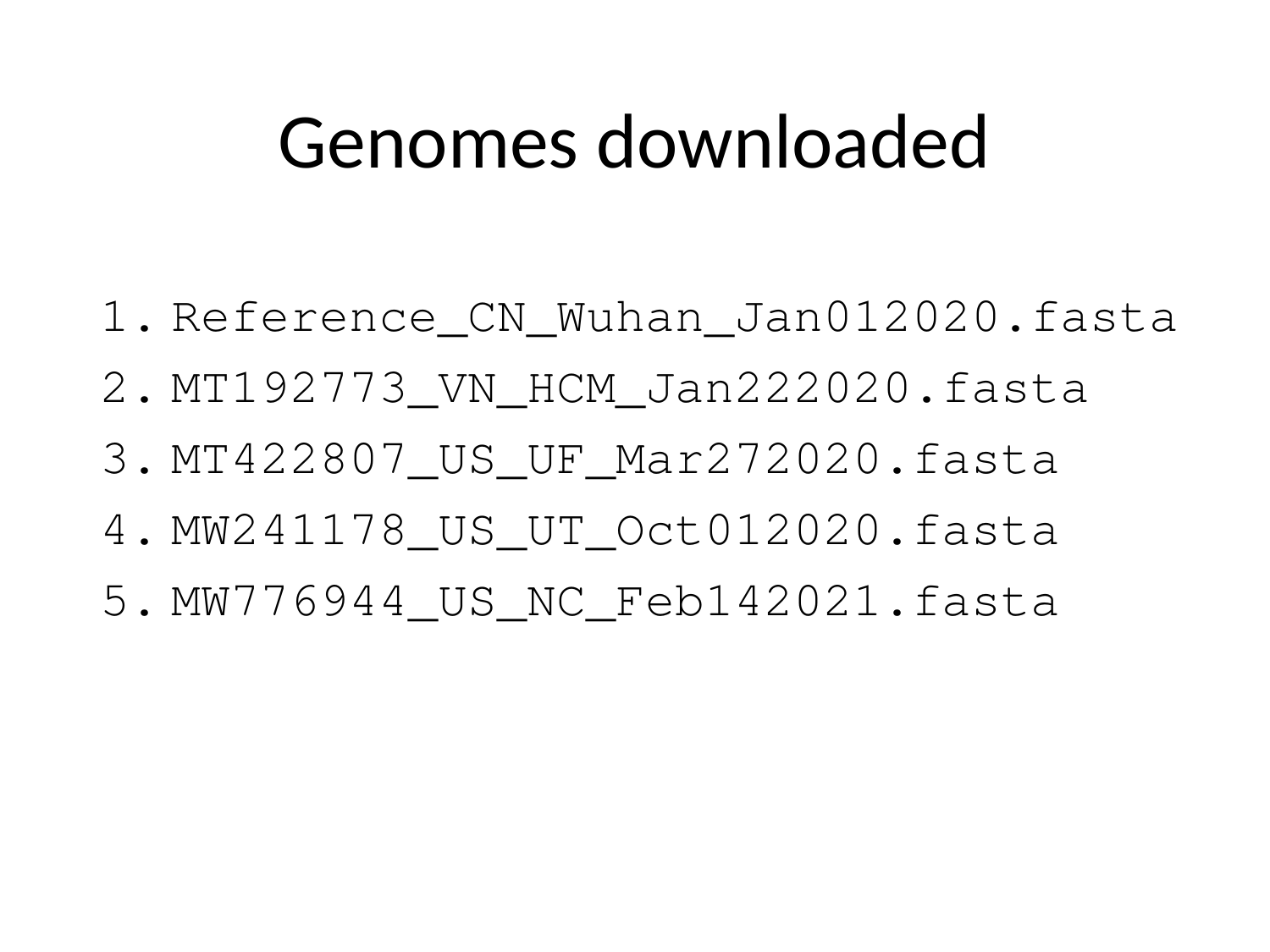

# Genomes downloaded
Reference_CN_Wuhan_Jan012020.fasta
MT192773_VN_HCM_Jan222020.fasta
MT422807_US_UF_Mar272020.fasta
MW241178_US_UT_Oct012020.fasta
MW776944_US_NC_Feb142021.fasta